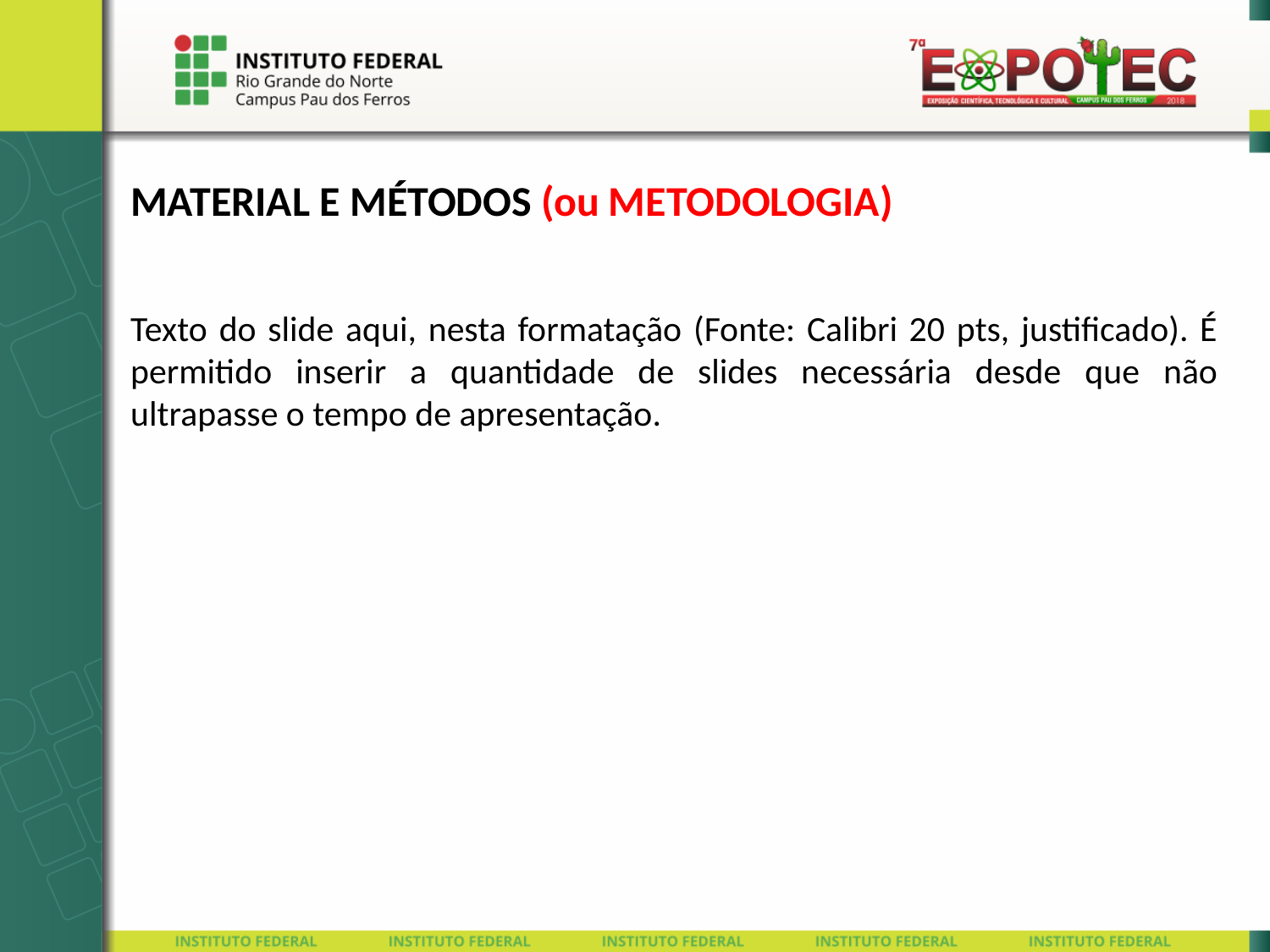

MATERIAL E MÉTODOS (ou METODOLOGIA)
Texto do slide aqui, nesta formatação (Fonte: Calibri 20 pts, justificado). É permitido inserir a quantidade de slides necessária desde que não ultrapasse o tempo de apresentação.